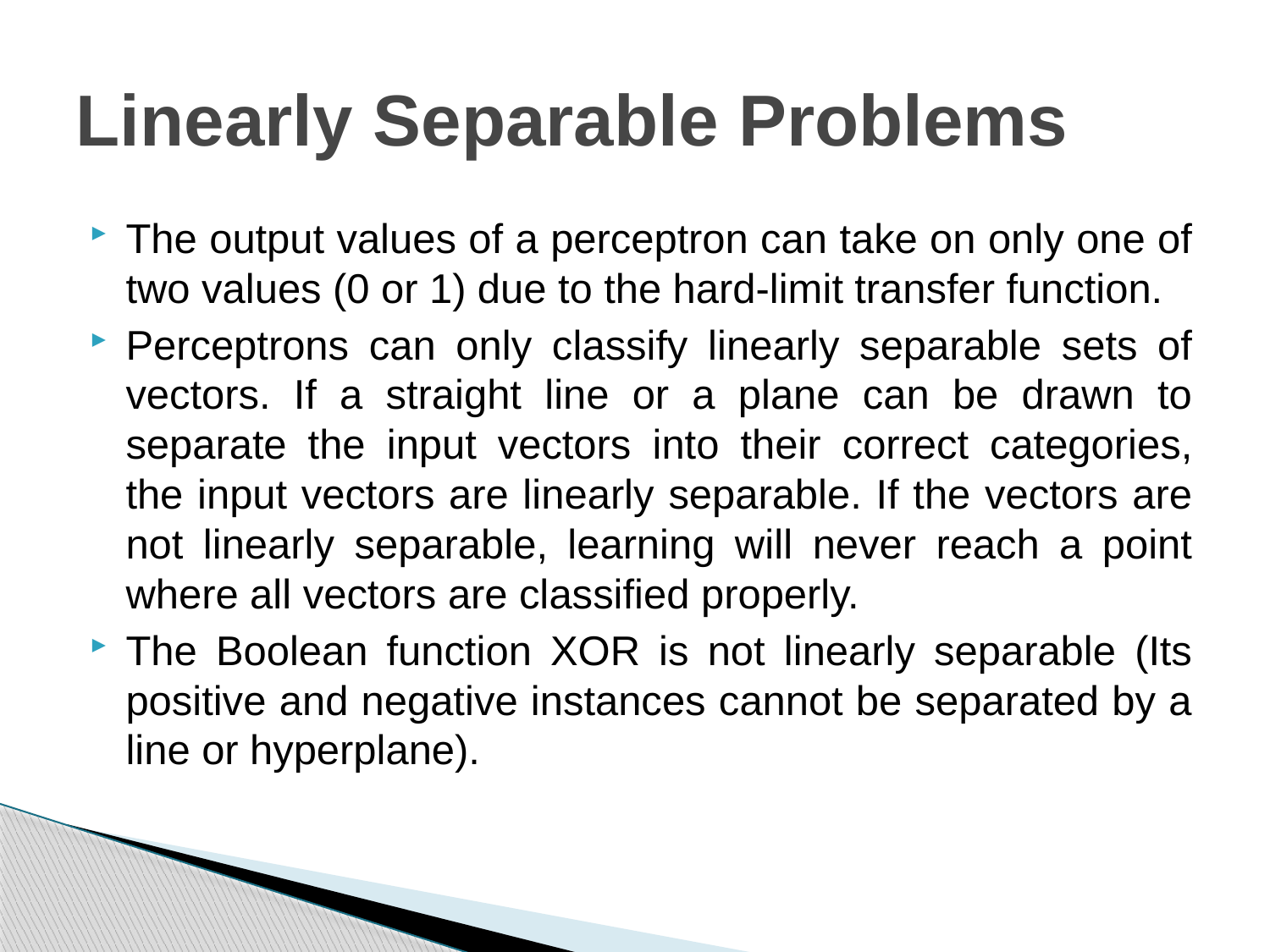

# Linearly Separable Problems
The output values of a perceptron can take on only one of two values (0 or 1) due to the hard-limit transfer function.
Perceptrons can only classify linearly separable sets of vectors. If a straight line or a plane can be drawn to separate the input vectors into their correct categories, the input vectors are linearly separable. If the vectors are not linearly separable, learning will never reach a point where all vectors are classified properly.
The Boolean function XOR is not linearly separable (Its positive and negative instances cannot be separated by a line or hyperplane).